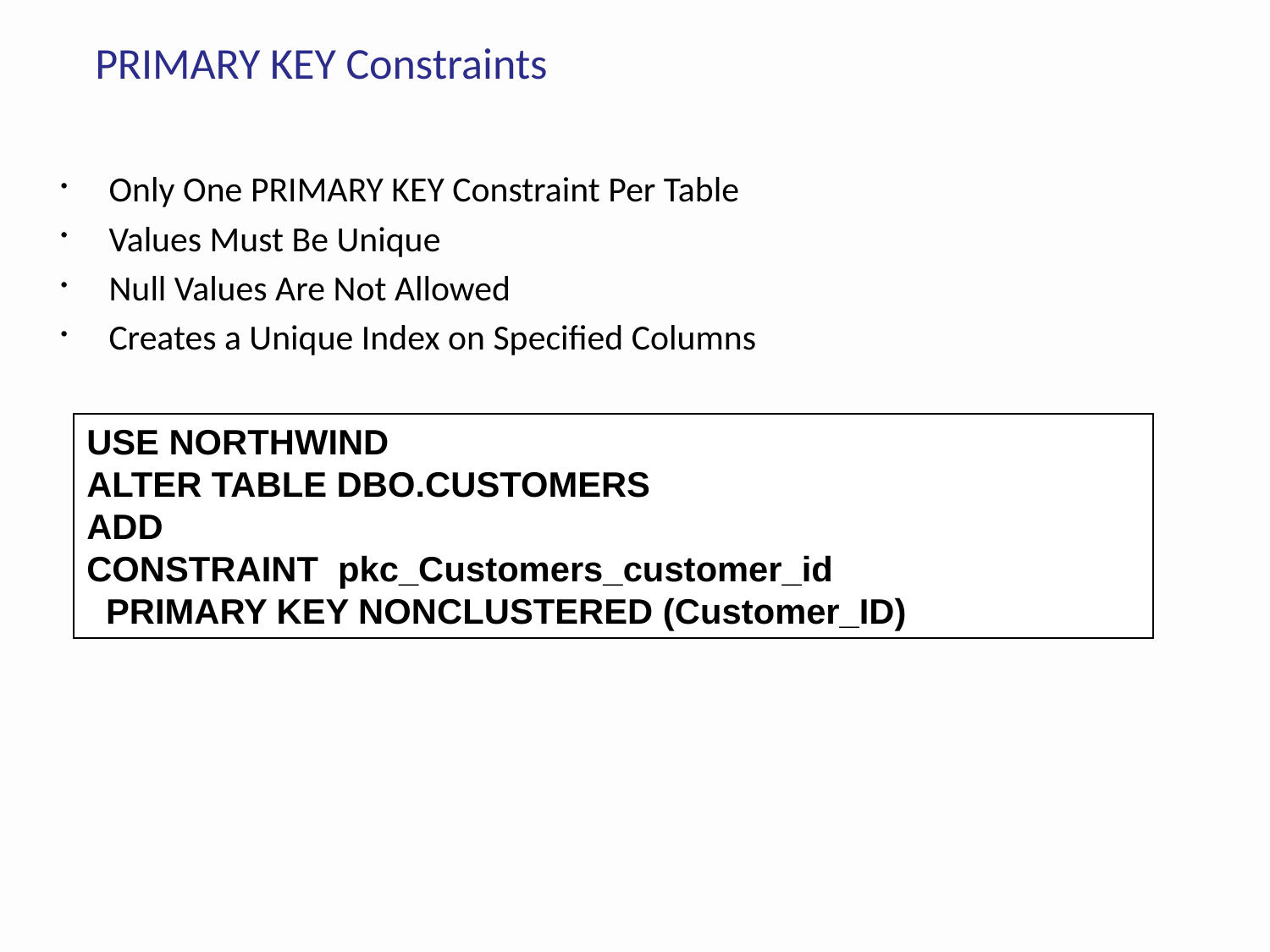

# PRIMARY KEY Constraints
Only One PRIMARY KEY Constraint Per Table
Values Must Be Unique
Null Values Are Not Allowed
Creates a Unique Index on Specified Columns
USE NORTHWIND
ALTER TABLE DBO.CUSTOMERS
ADD
CONSTRAINT  pkc_Customers_customer_id
  PRIMARY KEY NONCLUSTERED (Customer_ID)